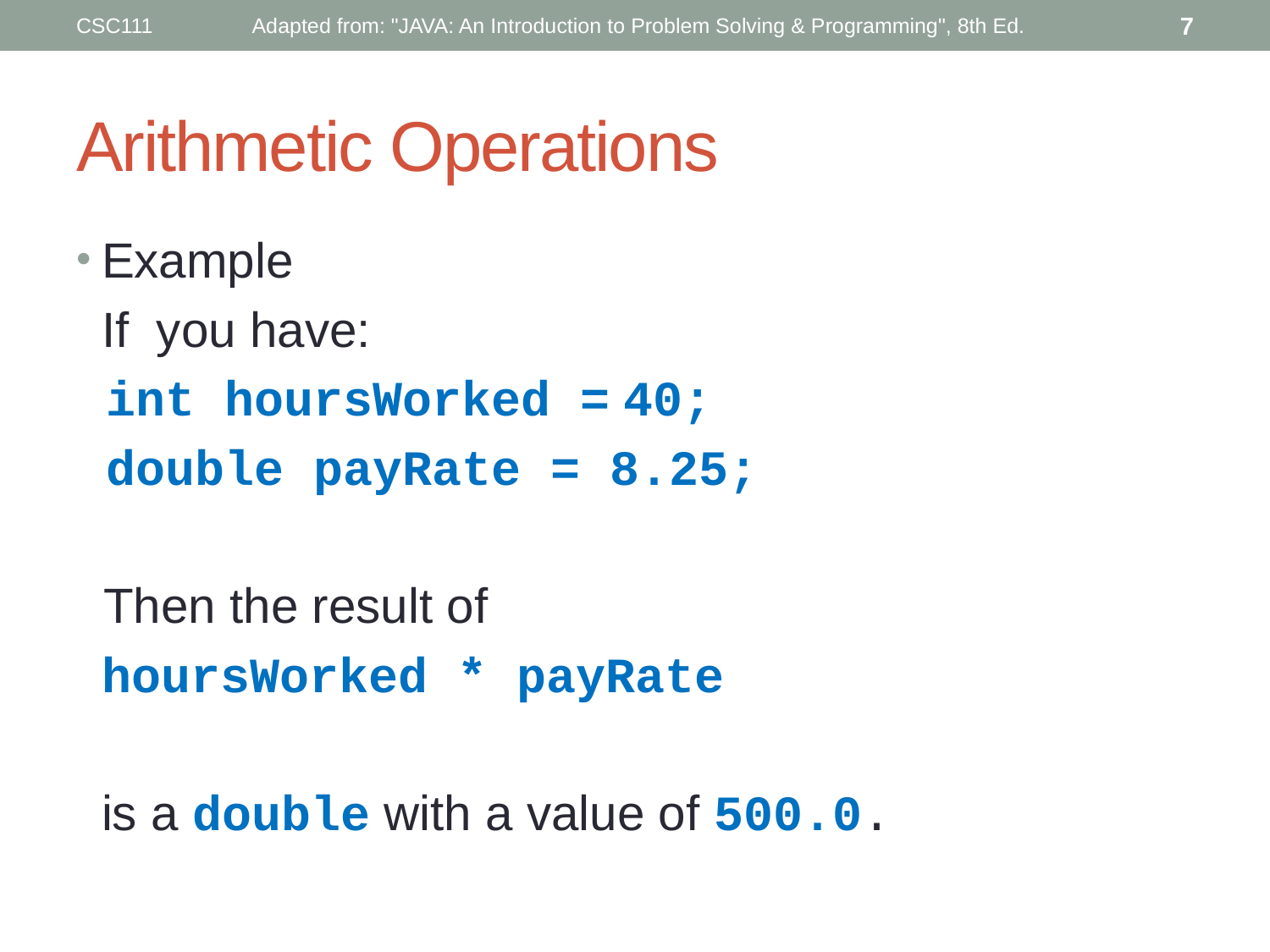

CSC111
Adapted from: "JAVA: An Introduction to Problem Solving & Programming", 8th Ed.
7
# Arithmetic Operations
Example
	If  you have:
 int hoursWorked = 40;
 double payRate = 8.25;

  Then the result of
	hoursWorked * payRate

	is a double with a value of 500.0.